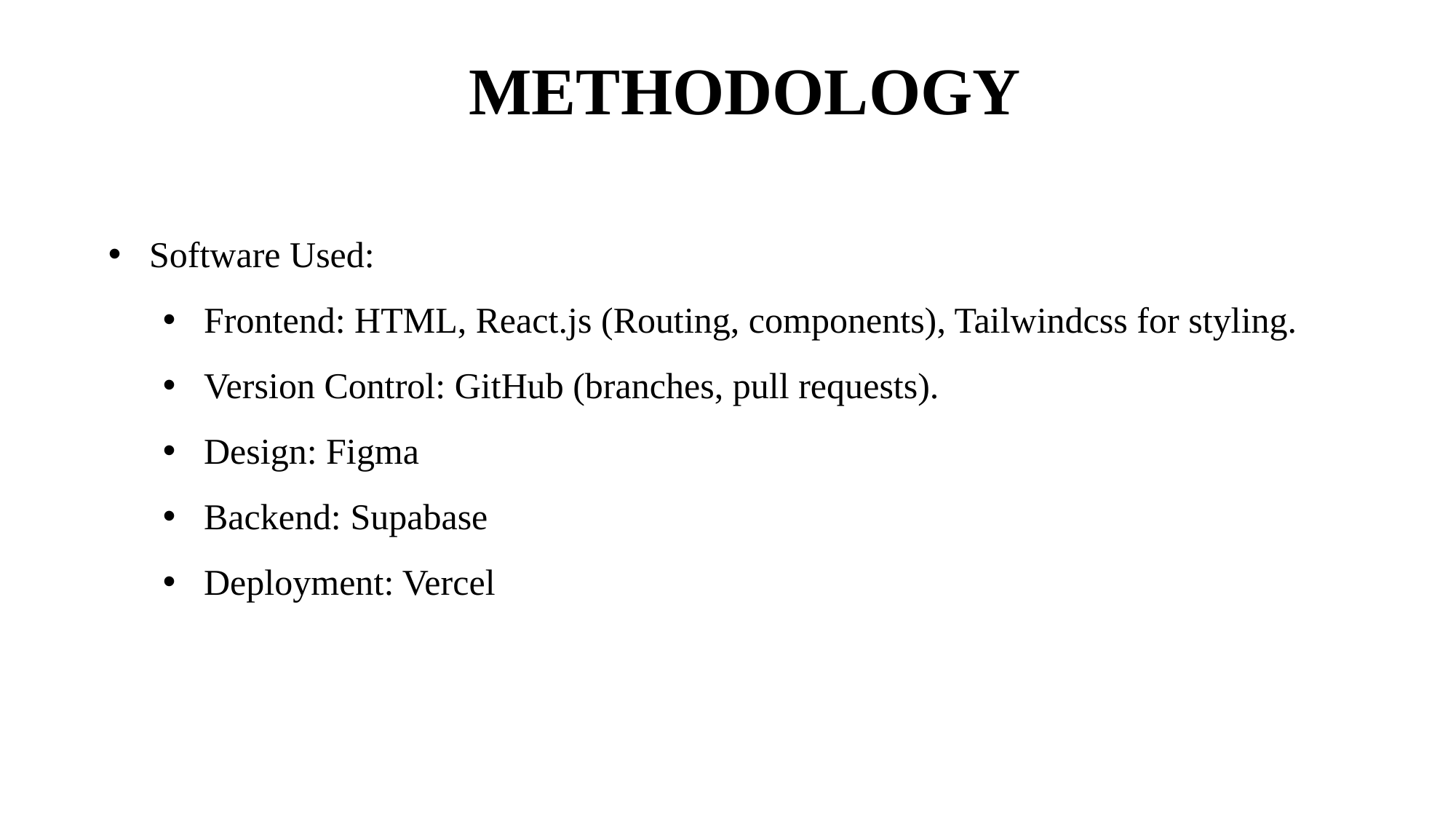

METHODOLOGY
Software Used:
Frontend: HTML, React.js (Routing, components), Tailwindcss for styling.
Version Control: GitHub (branches, pull requests).
Design: Figma
Backend: Supabase
Deployment: Vercel